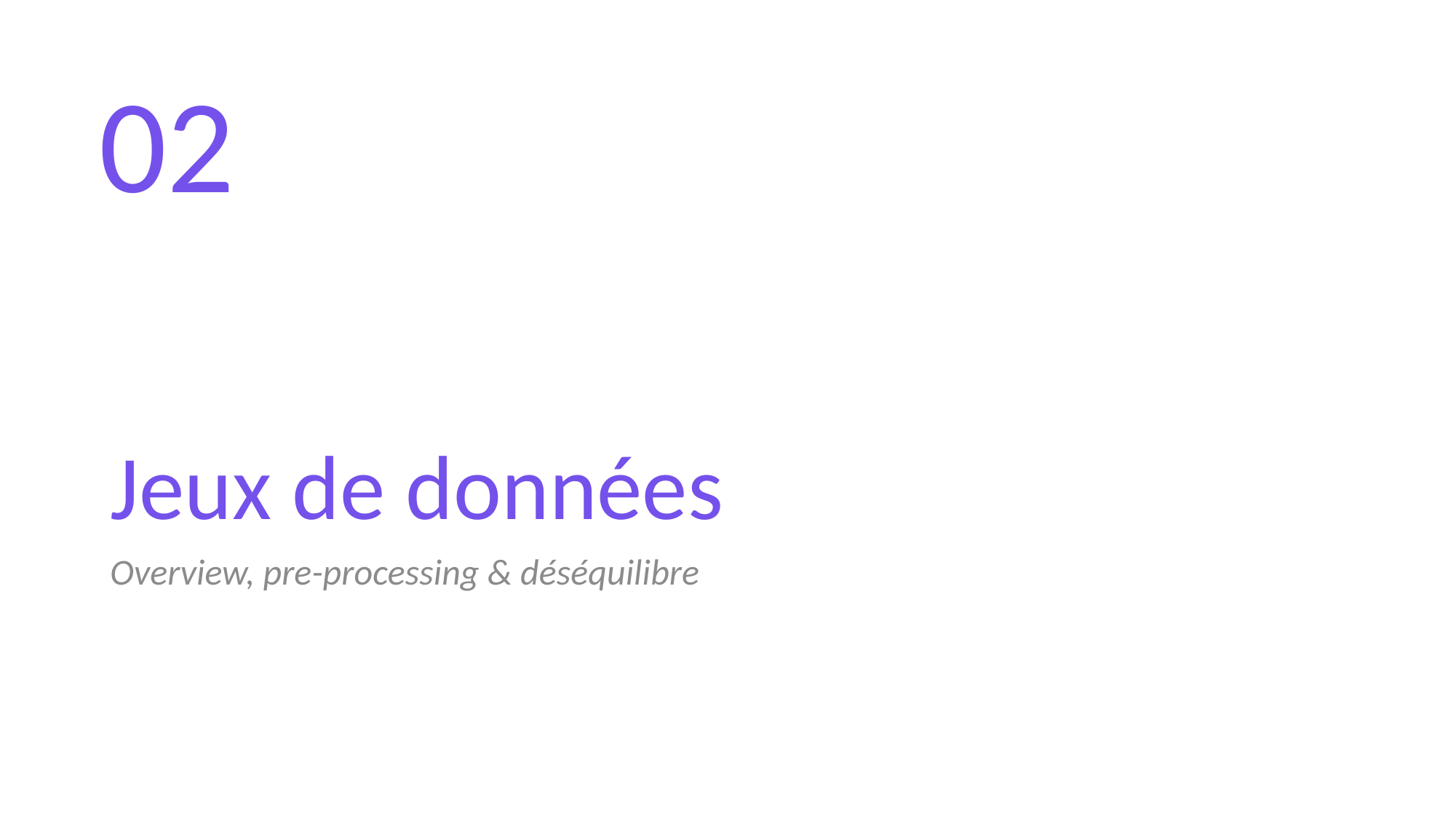

02
# Jeux de données
Overview, pre-processing & déséquilibre